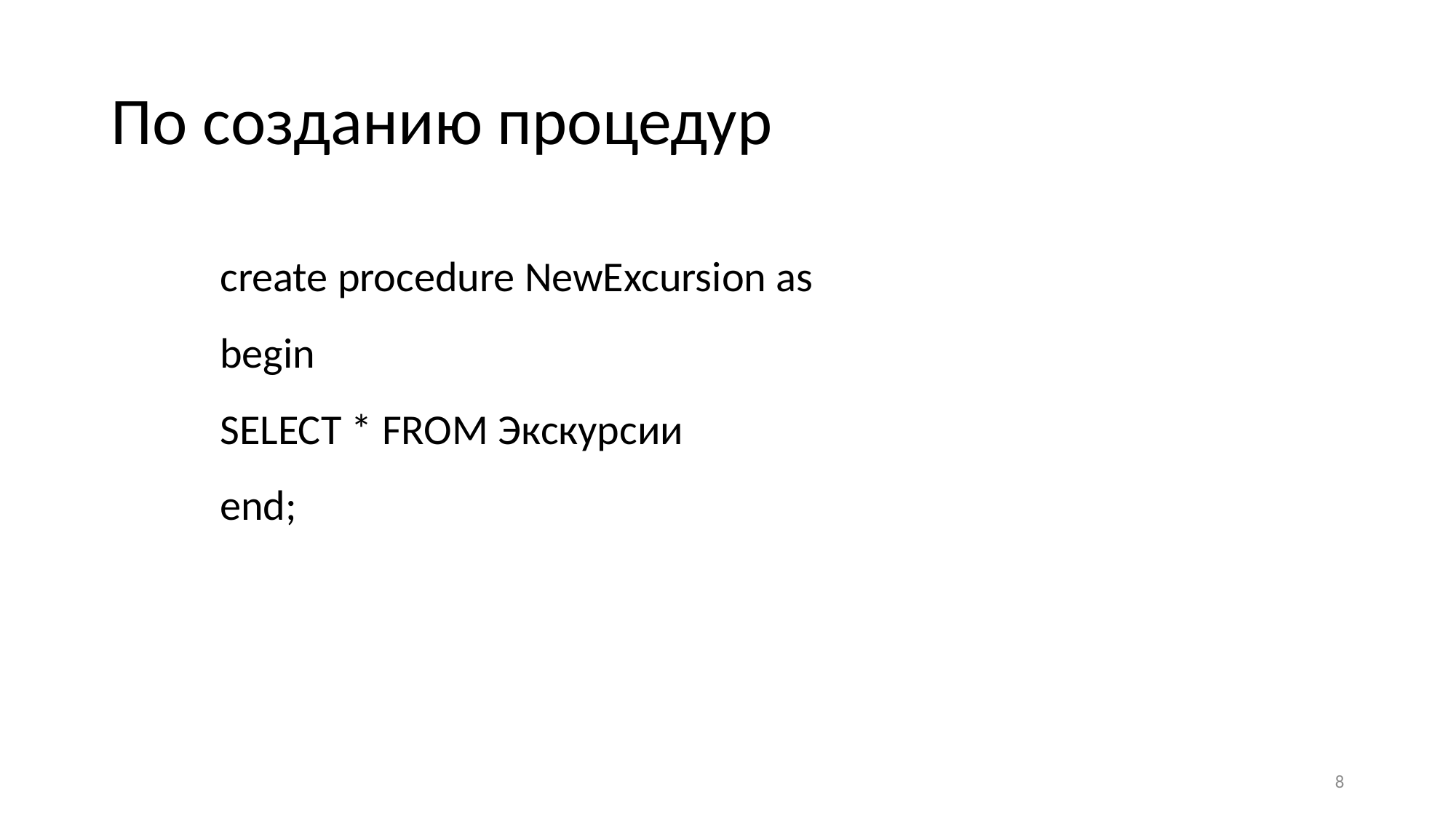

# По созданию процедур
	create procedure NewExcursion as 
	begin 
	SELECT * FROM Экскурсии
	end;

8